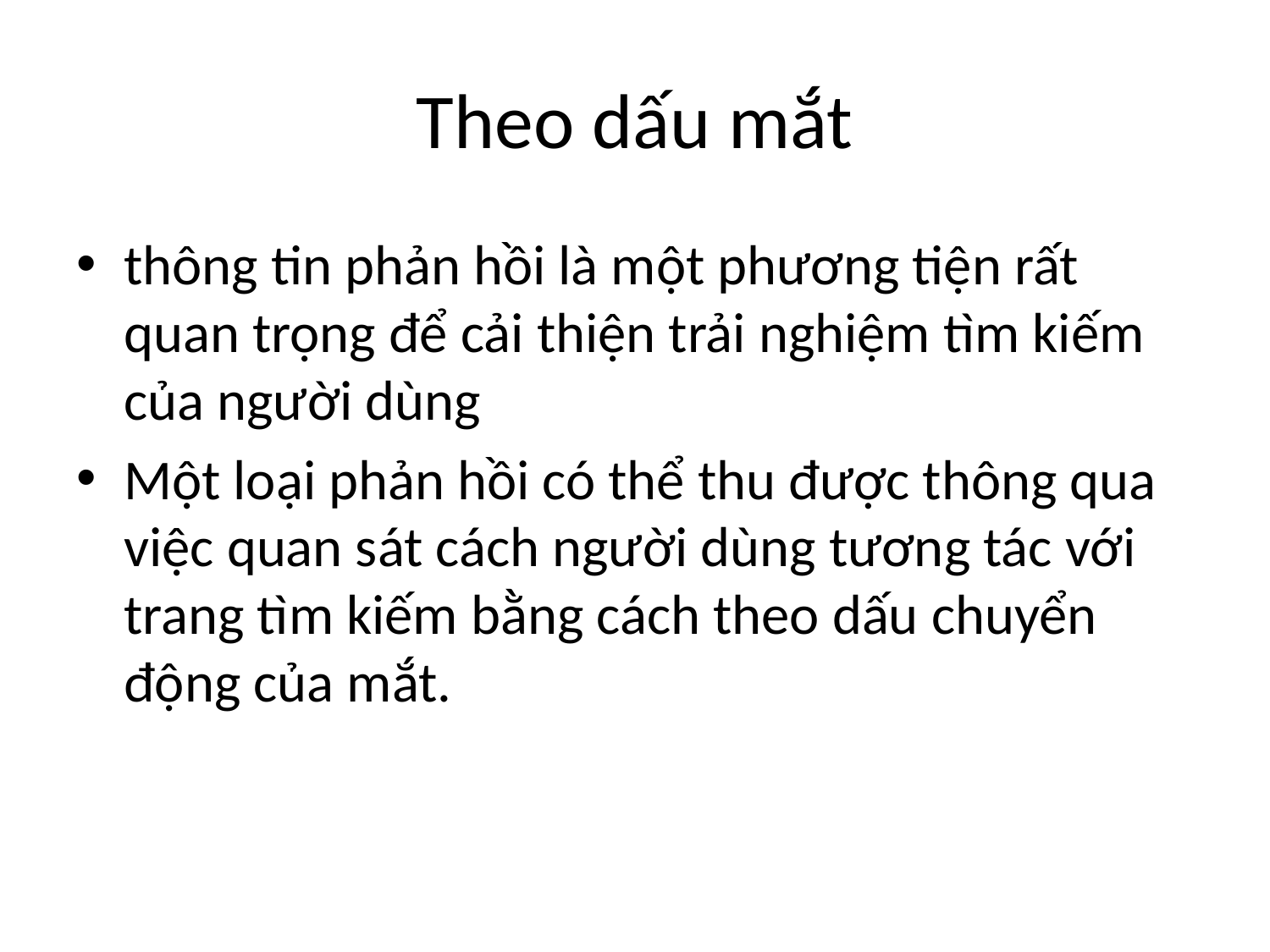

# Theo dấu mắt
thông tin phản hồi là một phương tiện rất quan trọng để cải thiện trải nghiệm tìm kiếm của người dùng
Một loại phản hồi có thể thu được thông qua việc quan sát cách người dùng tương tác với trang tìm kiếm bằng cách theo dấu chuyển động của mắt.